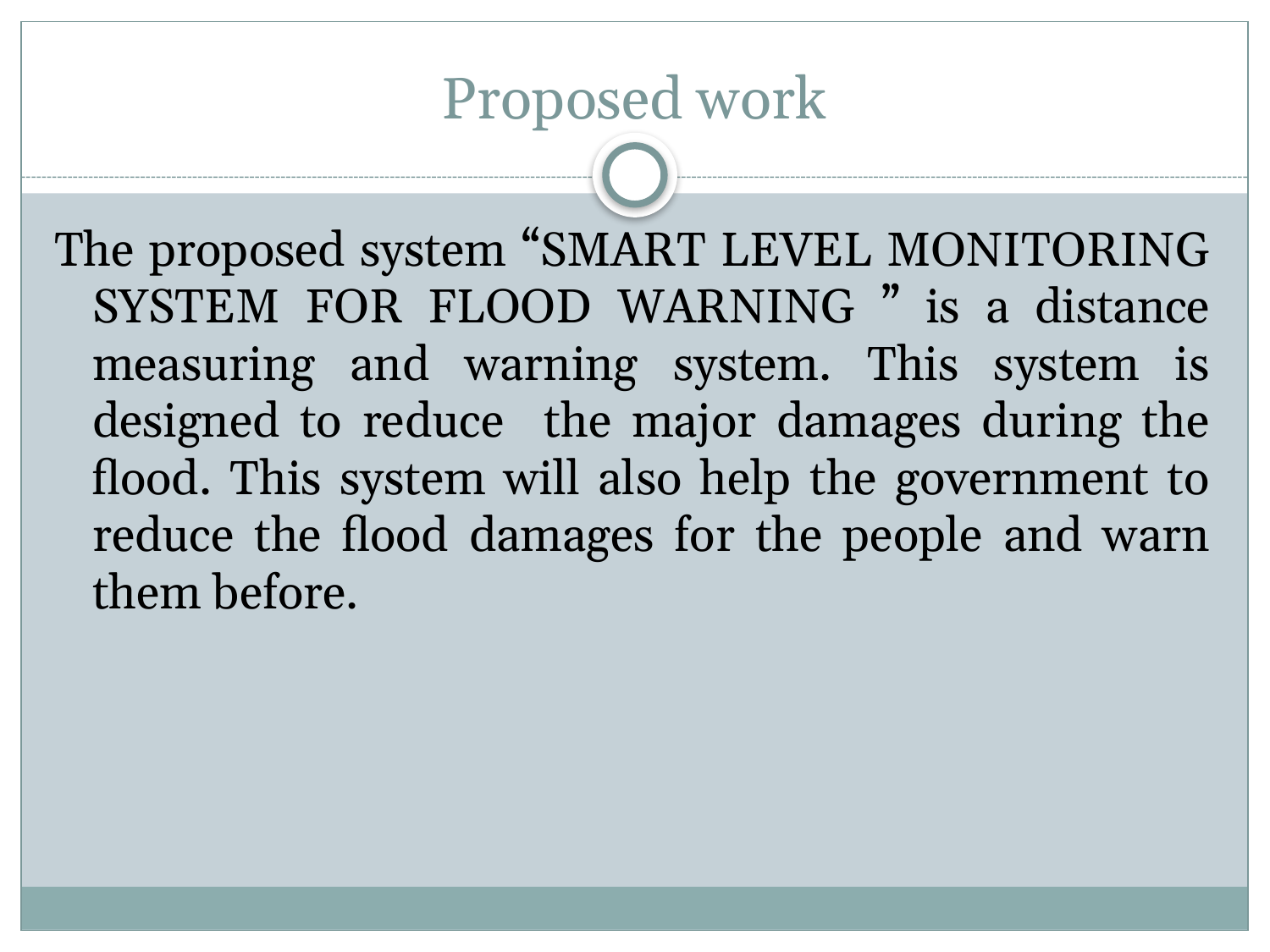

# Proposed work
The proposed system “SMART LEVEL MONITORING SYSTEM FOR FLOOD WARNING ” is a distance measuring and warning system. This system is designed to reduce  the major damages during the flood. This system will also help the government to reduce the flood damages for the people and warn them before.